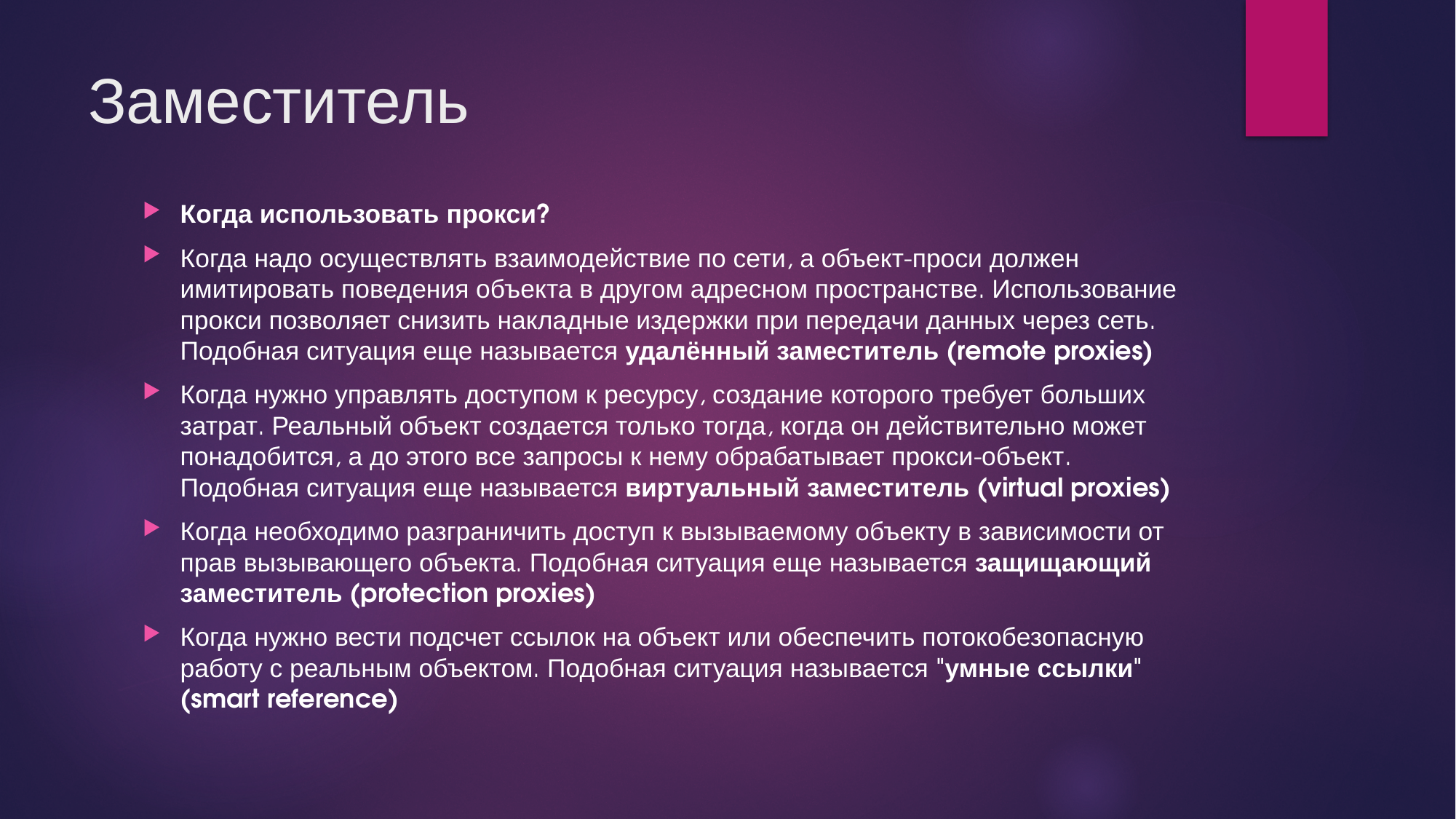

# Заместитель
Когда использовать прокси?
Когда надо осуществлять взаимодействие по сети, а объект-проси должен имитировать поведения объекта в другом адресном пространстве. Использование прокси позволяет снизить накладные издержки при передачи данных через сеть. Подобная ситуация еще называется удалённый заместитель (remote proxies)
Когда нужно управлять доступом к ресурсу, создание которого требует больших затрат. Реальный объект создается только тогда, когда он действительно может понадобится, а до этого все запросы к нему обрабатывает прокси-объект. Подобная ситуация еще называется виртуальный заместитель (virtual proxies)
Когда необходимо разграничить доступ к вызываемому объекту в зависимости от прав вызывающего объекта. Подобная ситуация еще называется защищающий заместитель (protection proxies)
Когда нужно вести подсчет ссылок на объект или обеспечить потокобезопасную работу с реальным объектом. Подобная ситуация называется "умные ссылки" (smart reference)